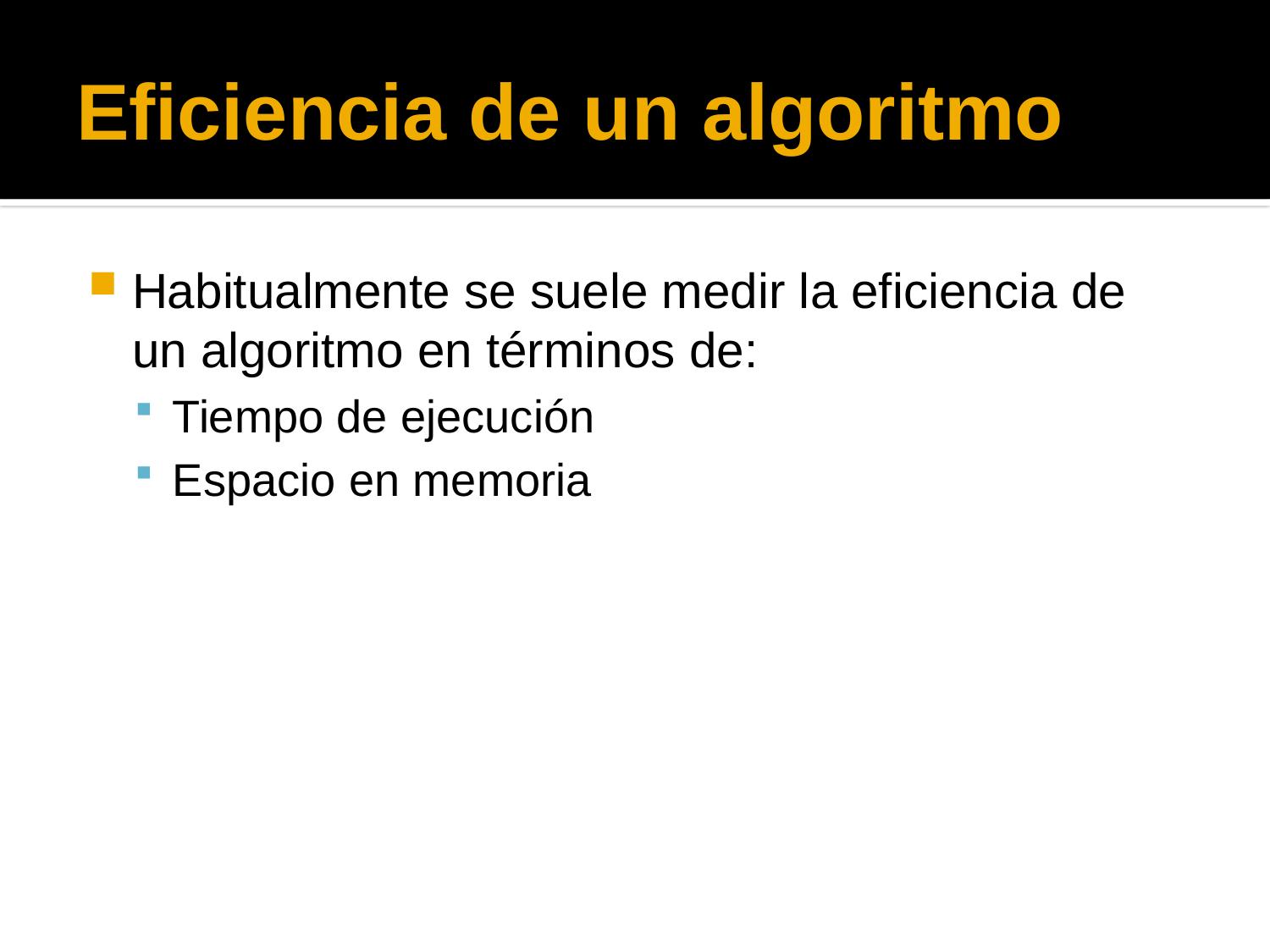

# Eficiencia de un algoritmo
Habitualmente se suele medir la eficiencia de un algoritmo en términos de:
Tiempo de ejecución
Espacio en memoria